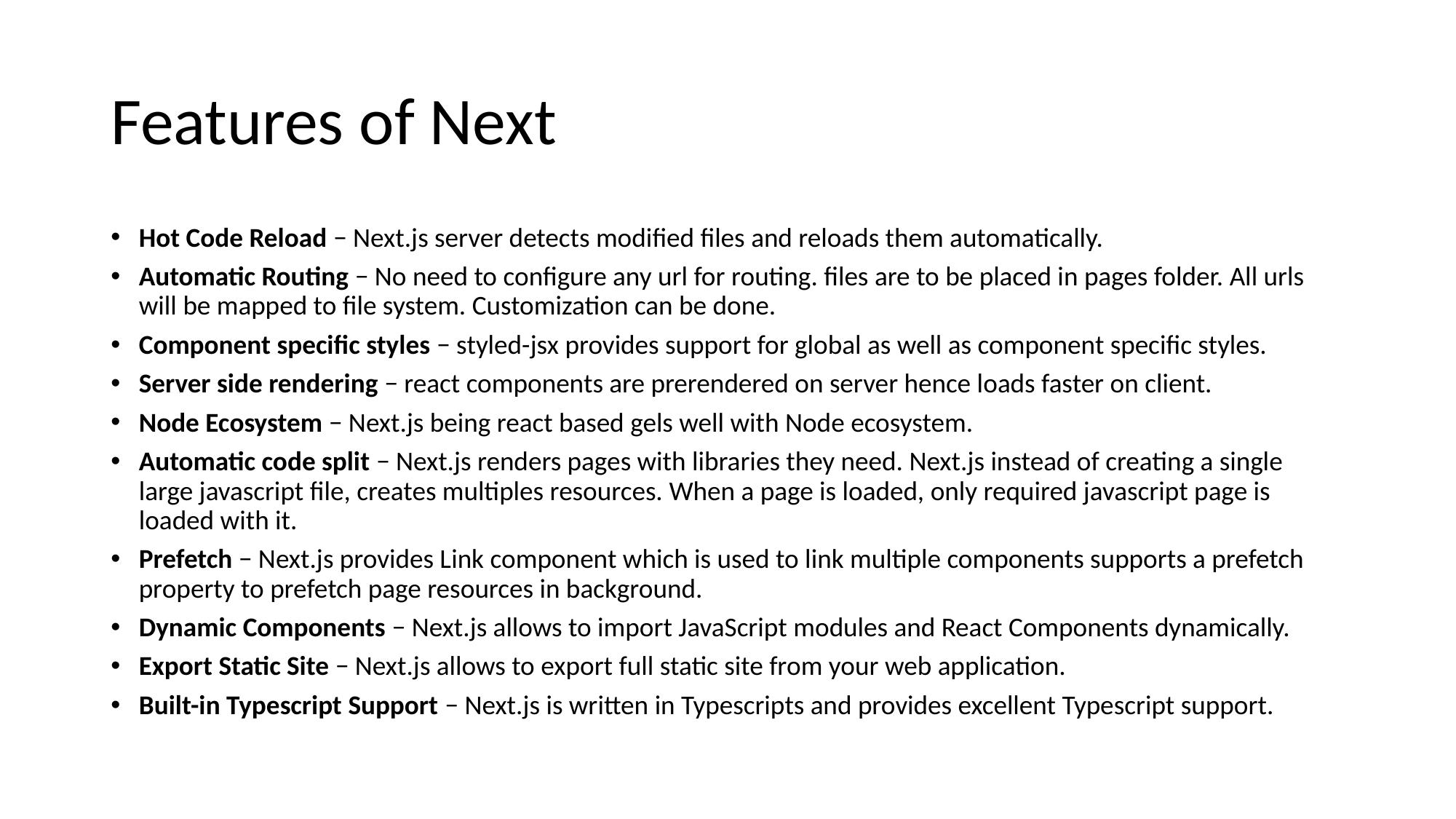

# Features of Next
Hot Code Reload − Next.js server detects modified files and reloads them automatically.
Automatic Routing − No need to configure any url for routing. files are to be placed in pages folder. All urls will be mapped to file system. Customization can be done.
Component specific styles − styled-jsx provides support for global as well as component specific styles.
Server side rendering − react components are prerendered on server hence loads faster on client.
Node Ecosystem − Next.js being react based gels well with Node ecosystem.
Automatic code split − Next.js renders pages with libraries they need. Next.js instead of creating a single large javascript file, creates multiples resources. When a page is loaded, only required javascript page is loaded with it.
Prefetch − Next.js provides Link component which is used to link multiple components supports a prefetch property to prefetch page resources in background.
Dynamic Components − Next.js allows to import JavaScript modules and React Components dynamically.
Export Static Site − Next.js allows to export full static site from your web application.
Built-in Typescript Support − Next.js is written in Typescripts and provides excellent Typescript support.